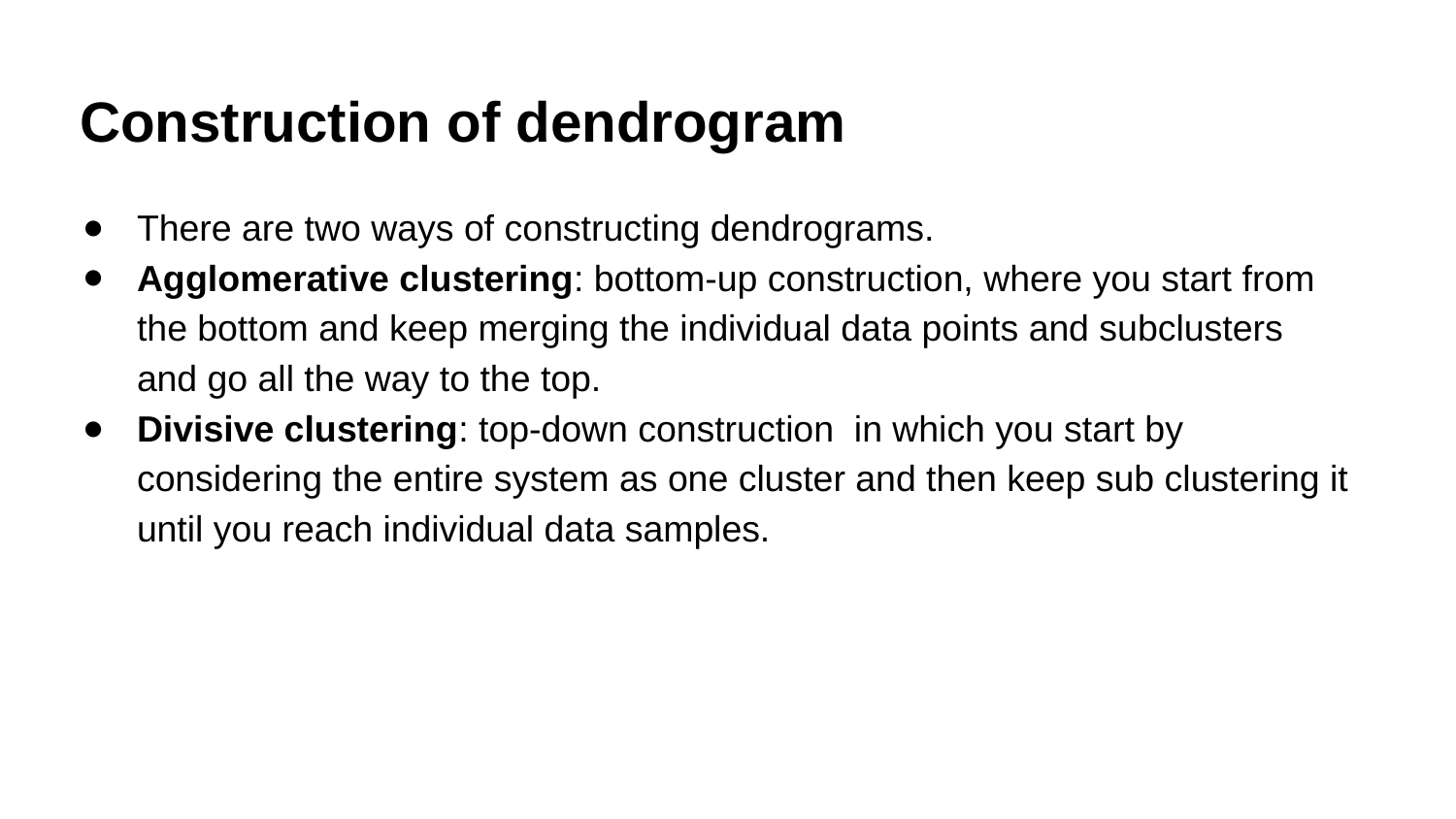

# Construction of dendrogram
There are two ways of constructing dendrograms.
Agglomerative clustering: bottom-up construction, where you start from the bottom and keep merging the individual data points and subclusters and go all the way to the top.
Divisive clustering: top-down construction  in which you start by considering the entire system as one cluster and then keep sub clustering it until you reach individual data samples.